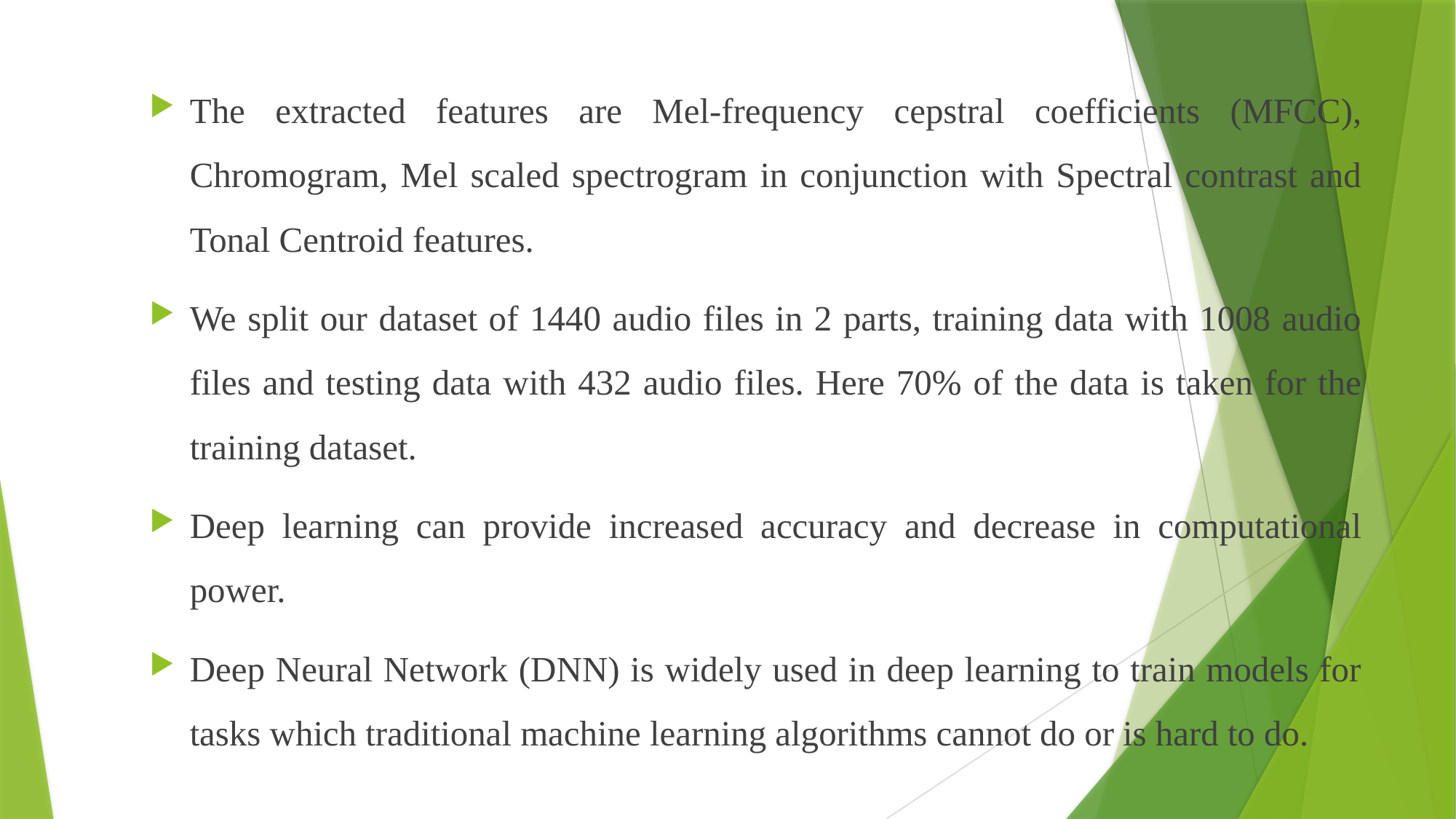

The extracted features are Mel-frequency cepstral coefficients (MFCC), Chromogram, Mel scaled spectrogram in conjunction with Spectral contrast and Tonal Centroid features.
We split our dataset of 1440 audio files in 2 parts, training data with 1008 audio files and testing data with 432 audio files. Here 70% of the data is taken for the training dataset.
Deep learning can provide increased accuracy and decrease in computational power.
Deep Neural Network (DNN) is widely used in deep learning to train models for tasks which traditional machine learning algorithms cannot do or is hard to do.